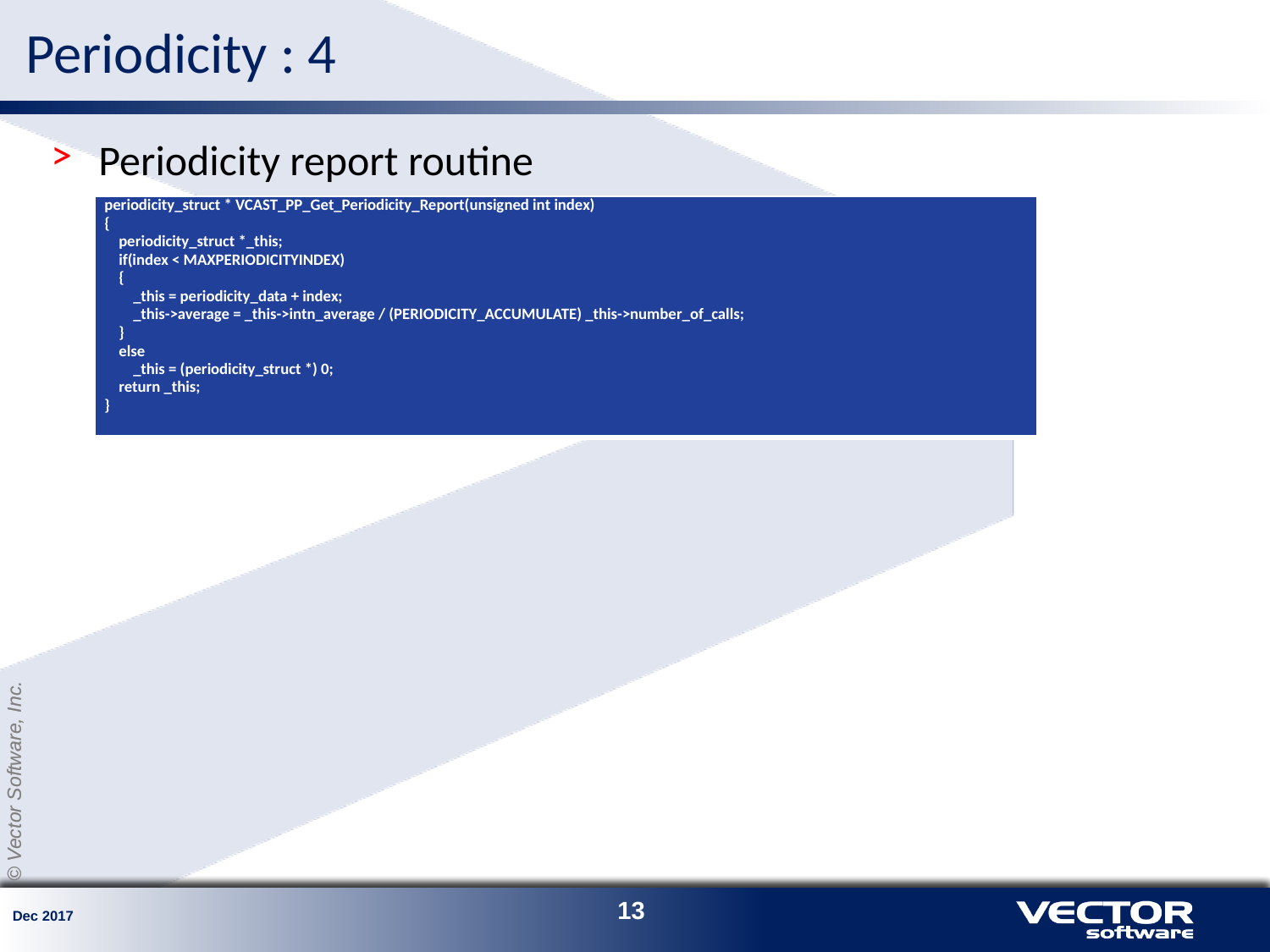

# Periodicity : 4
Periodicity report routine

| periodicity\_struct \* VCAST\_PP\_Get\_Periodicity\_Report(unsigned int index) { periodicity\_struct \*\_this; if(index < MAXPERIODICITYINDEX) { \_this = periodicity\_data + index; \_this->average = \_this->intn\_average / (PERIODICITY\_ACCUMULATE) \_this->number\_of\_calls; } else \_this = (periodicity\_struct \*) 0; return \_this; } |
| --- |